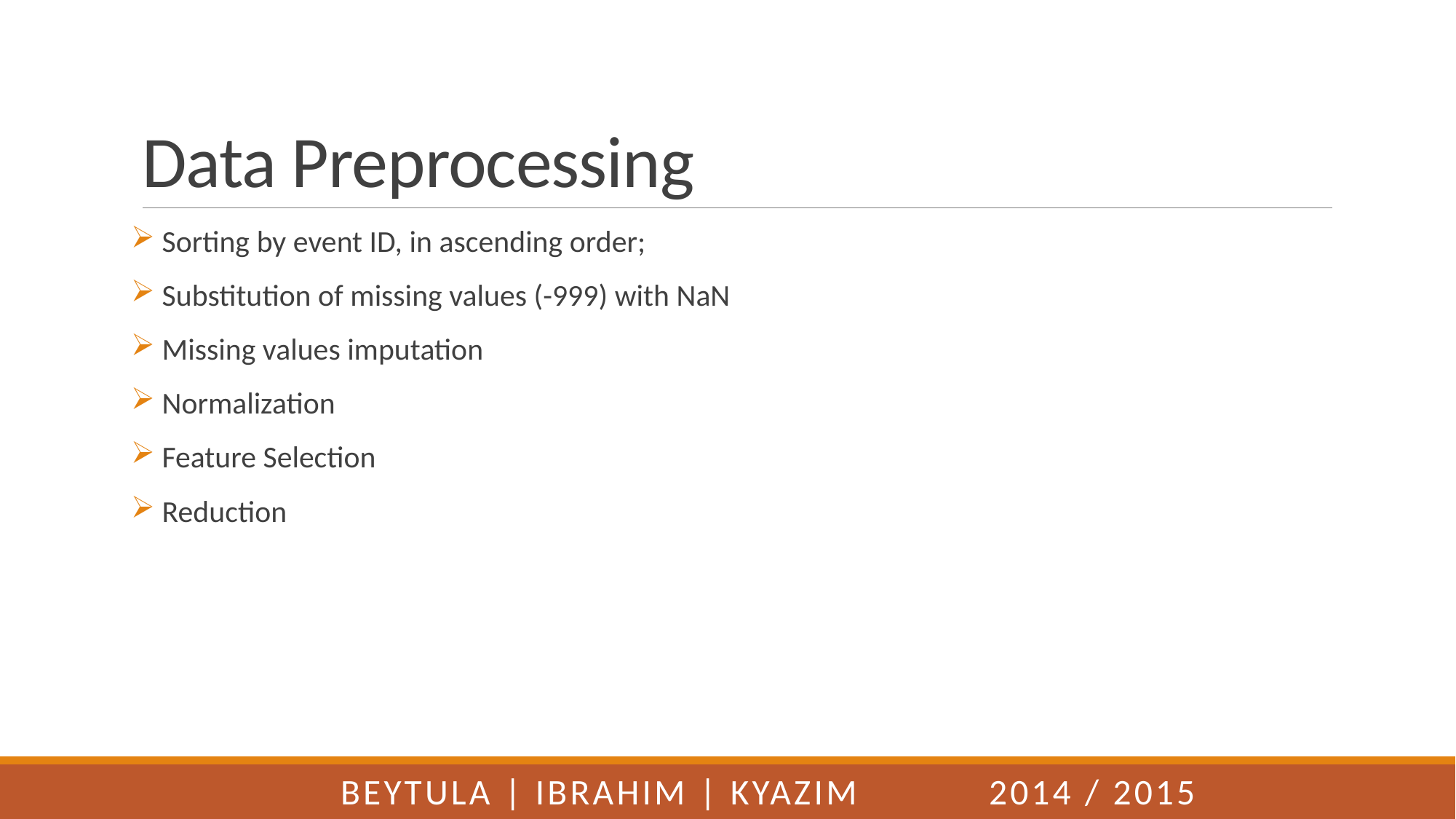

# Data Preprocessing
 Sorting by event ID, in ascending order;
 Substitution of missing values (-999) with NaN
 Missing values imputation
 Normalization
 Feature Selection
 Reduction
Beytula | Ibrahim | Kyazim 					2014 / 2015